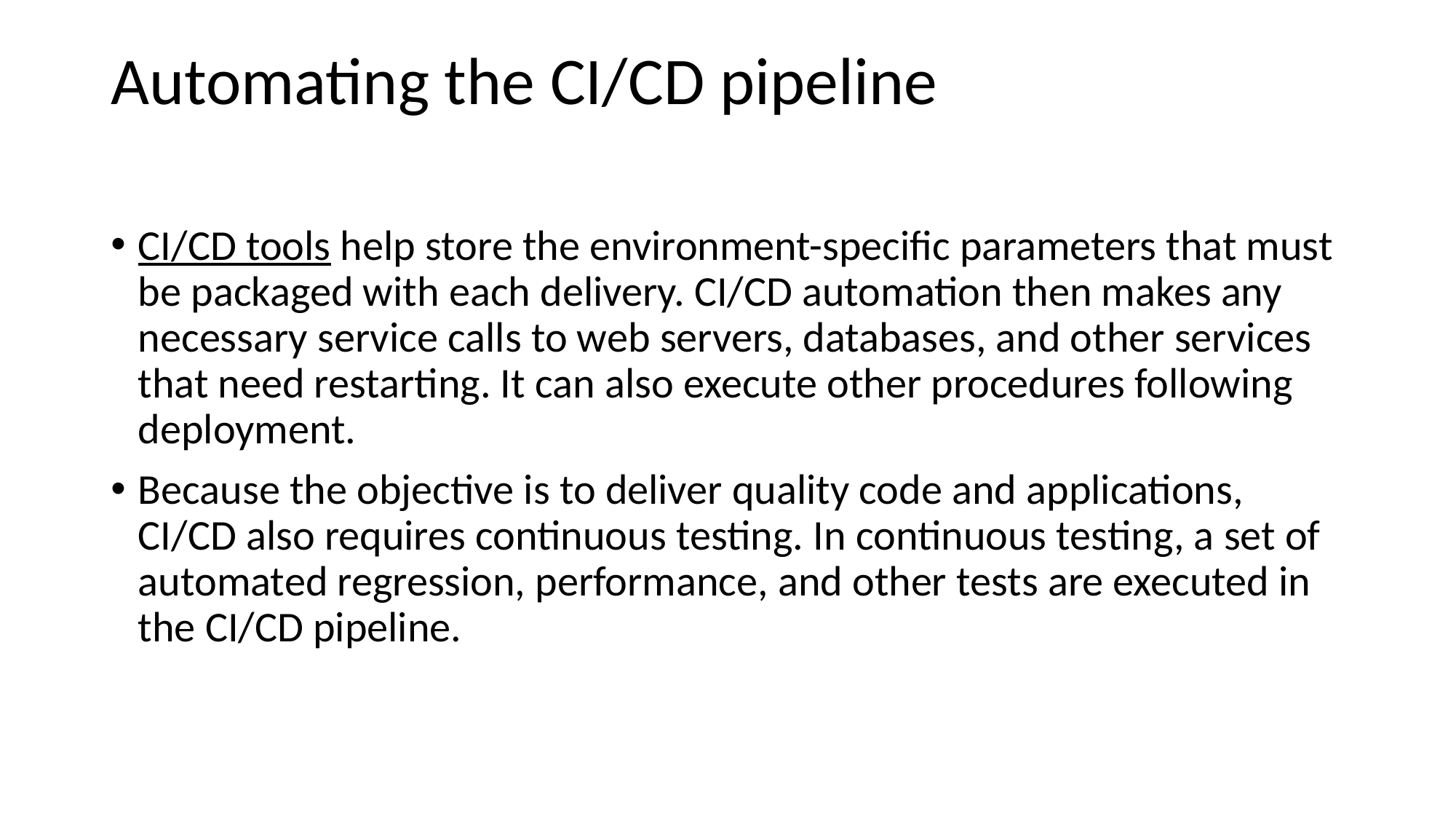

# Automating the CI/CD pipeline
CI/CD tools help store the environment-specific parameters that must be packaged with each delivery. CI/CD automation then makes any necessary service calls to web servers, databases, and other services that need restarting. It can also execute other procedures following deployment.
Because the objective is to deliver quality code and applications, CI/CD also requires continuous testing. In continuous testing, a set of automated regression, performance, and other tests are executed in the CI/CD pipeline.